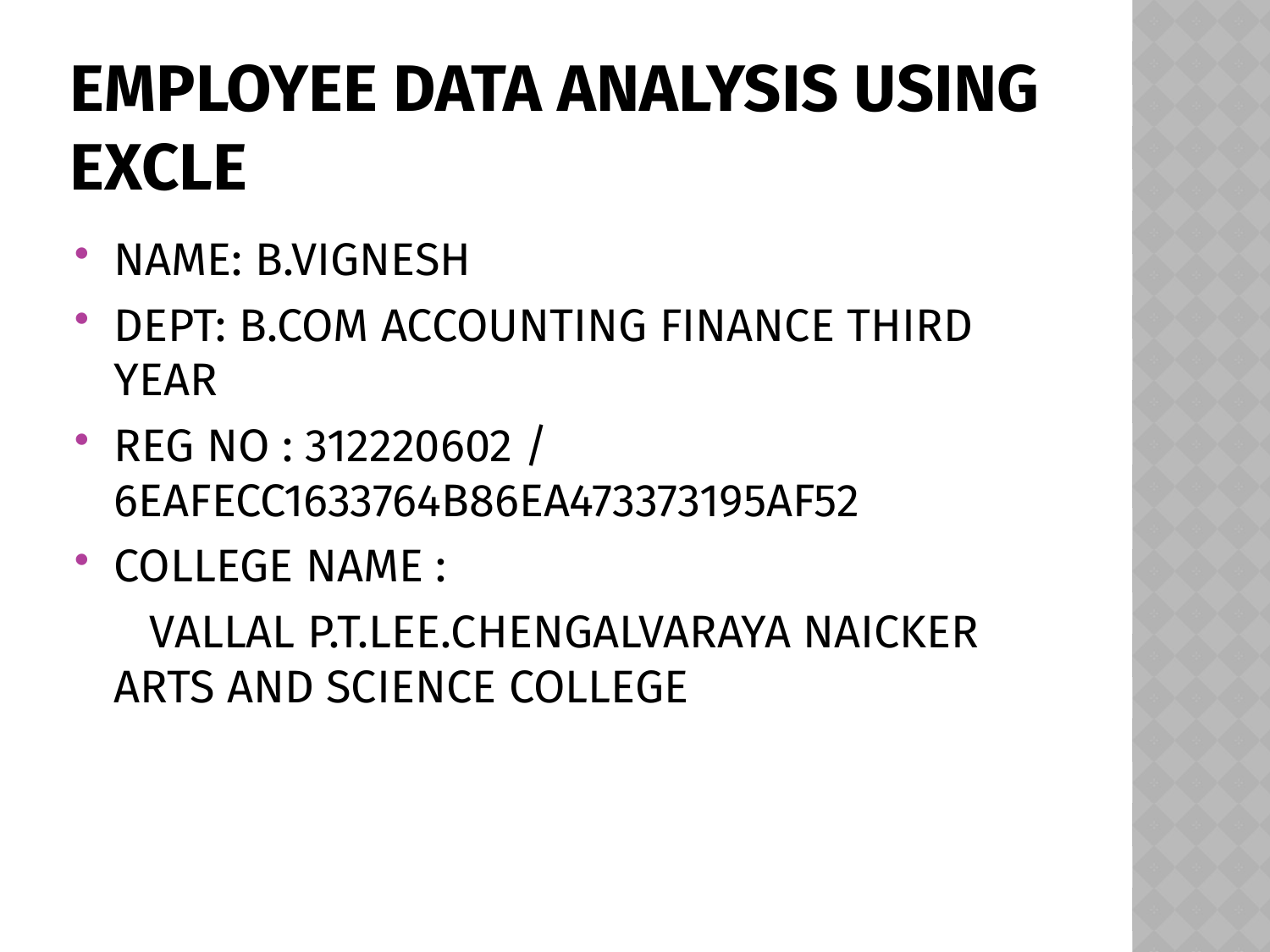

# EMPLOYEE DATA ANALYSIS USING EXCLE
NAME: B.VIGNESH
DEPT: B.COM ACCOUNTING FINANCE THIRD YEAR
REG NO : 312220602 / 6EAFECC1633764B86EA473373195AF52
COLLEGE NAME :
      VALLAL P.T.LEE.CHENGALVARAYA NAICKER ARTS AND SCIENCE COLLEGE